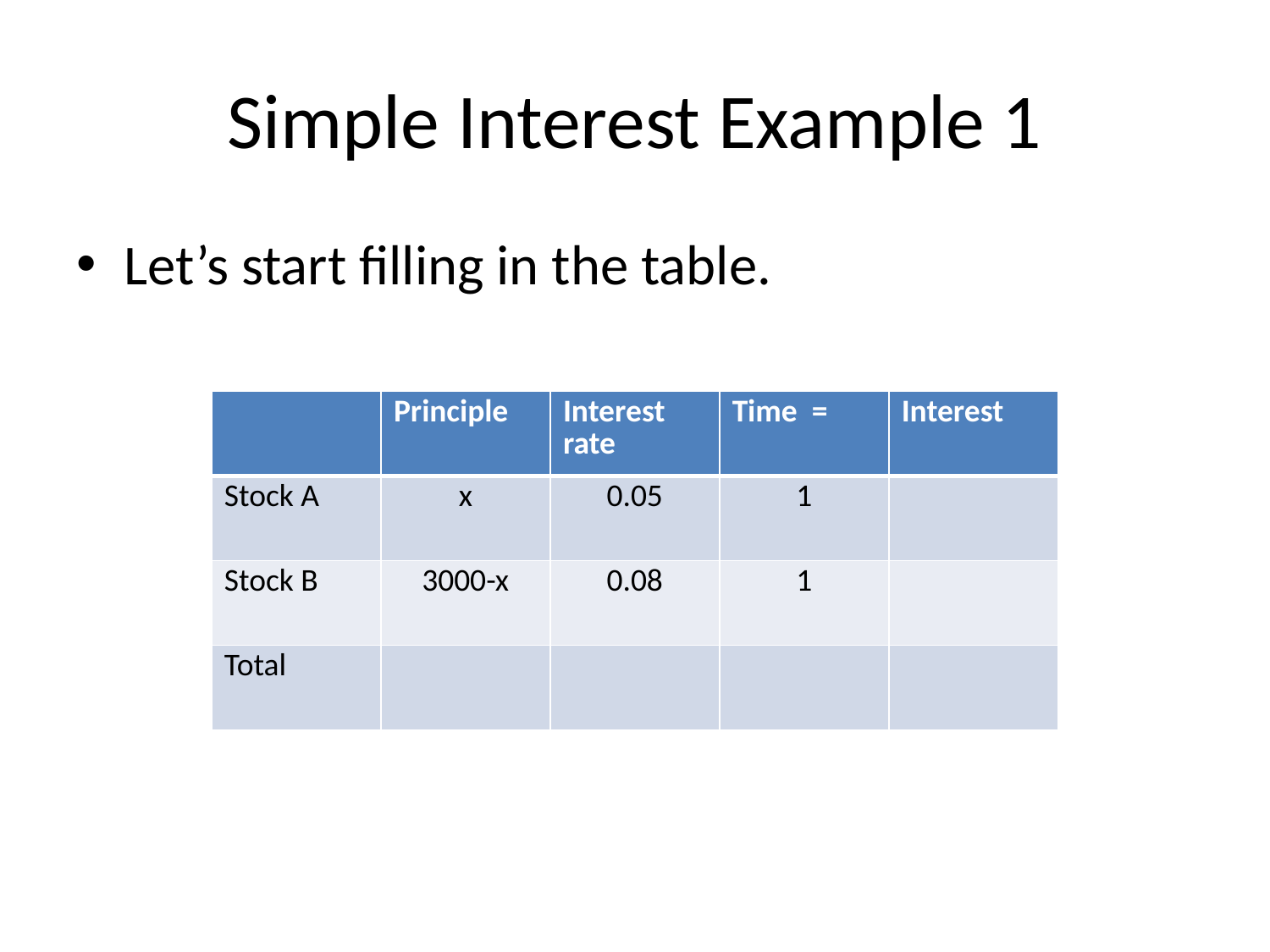

# Simple Interest Example 1
Let’s start filling in the table.

|  | Principle | Interest rate | Time = | Interest |
| --- | --- | --- | --- | --- |
| Stock A | x | 0.05 | 1 |  |
| Stock B | 3000-x | 0.08 | 1 |  |
| Total |  |  |  |  |